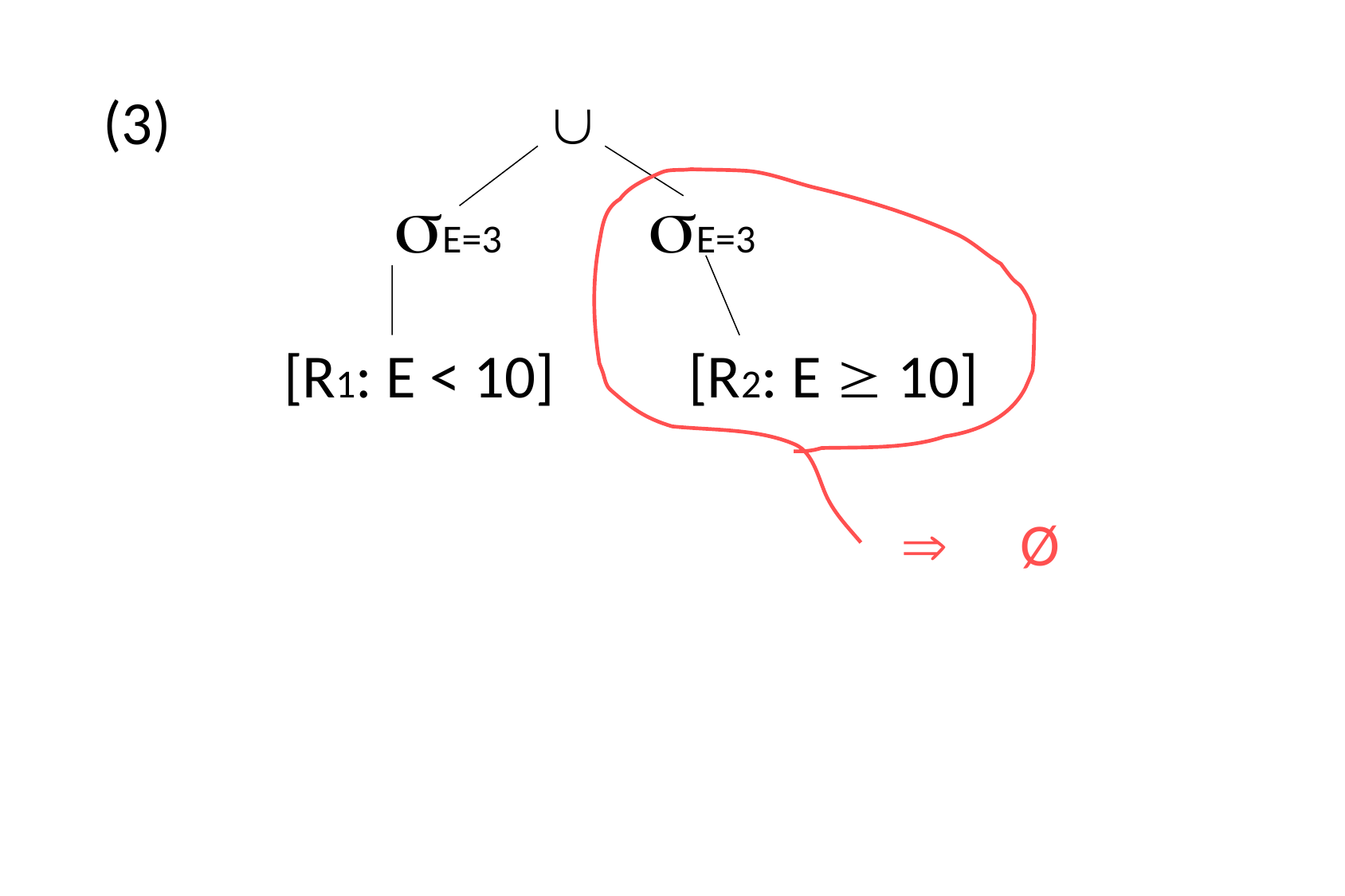

(3)			    ∪
			σE=3	               σE=3

		 [R1: E < 10] 	    [R2: E ≥ 10]

⇒	Ø

44